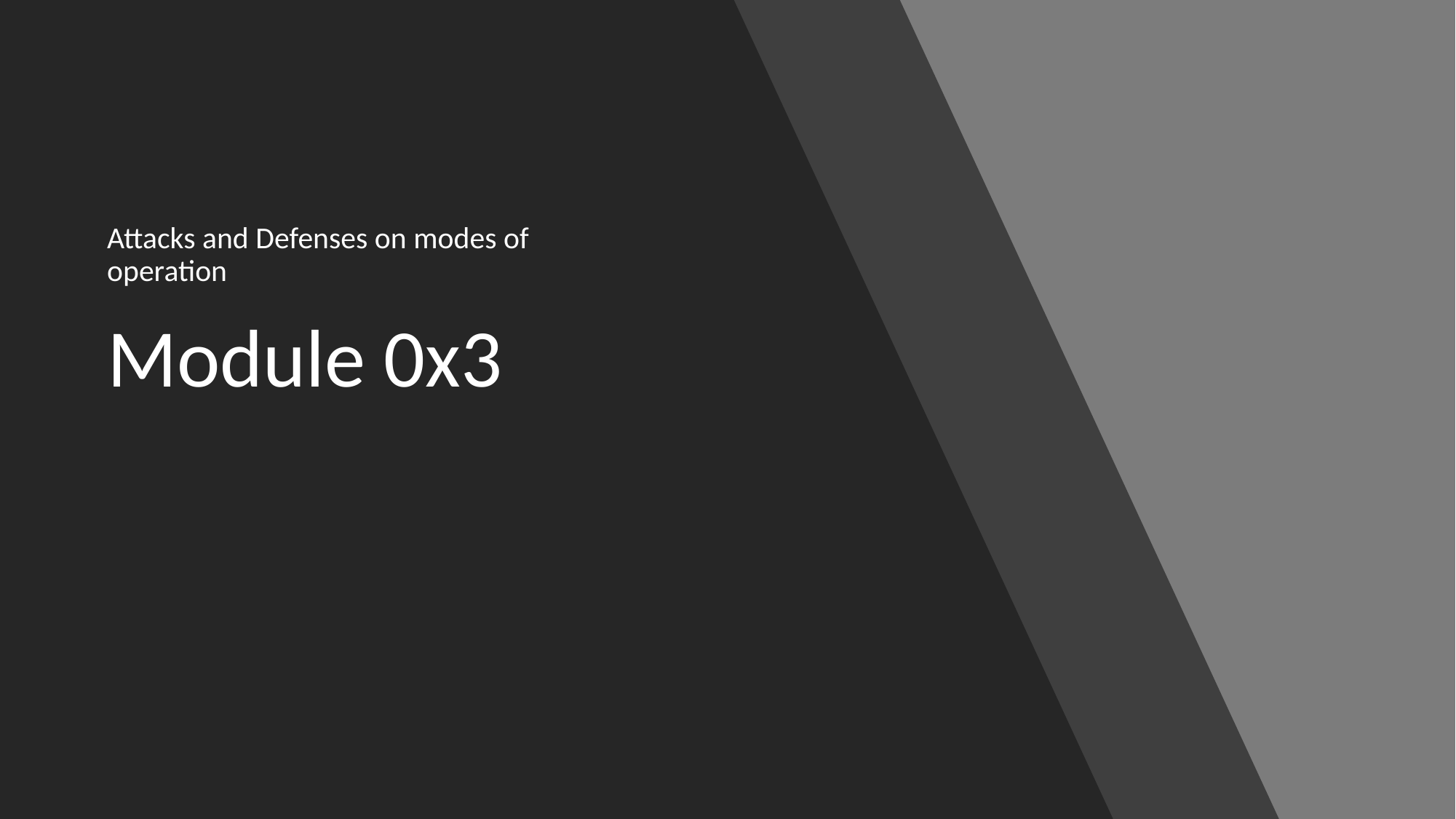

Attacks and Defenses on modes of operation
# Module 0x3